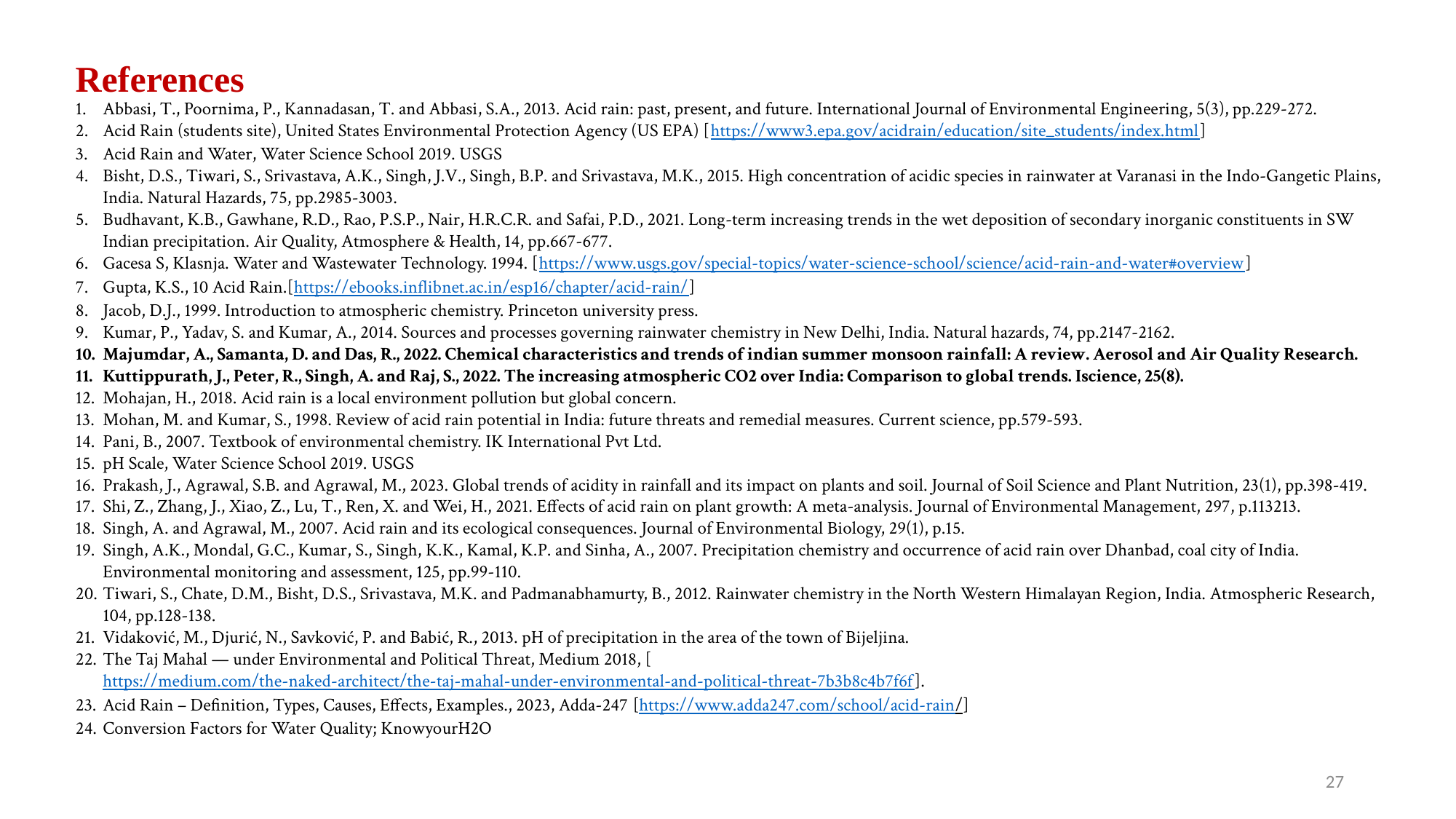

References
Abbasi, T., Poornima, P., Kannadasan, T. and Abbasi, S.A., 2013. Acid rain: past, present, and future. International Journal of Environmental Engineering, 5(3), pp.229-272.
Acid Rain (students site), United States Environmental Protection Agency (US EPA) [https://www3.epa.gov/acidrain/education/site_students/index.html]
Acid Rain and Water, Water Science School 2019. USGS
Bisht, D.S., Tiwari, S., Srivastava, A.K., Singh, J.V., Singh, B.P. and Srivastava, M.K., 2015. High concentration of acidic species in rainwater at Varanasi in the Indo-Gangetic Plains, India. Natural Hazards, 75, pp.2985-3003.
Budhavant, K.B., Gawhane, R.D., Rao, P.S.P., Nair, H.R.C.R. and Safai, P.D., 2021. Long-term increasing trends in the wet deposition of secondary inorganic constituents in SW Indian precipitation. Air Quality, Atmosphere & Health, 14, pp.667-677.
Gacesa S, Klasnja. Water and Wastewater Technology. 1994. [https://www.usgs.gov/special-topics/water-science-school/science/acid-rain-and-water#overview]
Gupta, K.S., 10 Acid Rain.[https://ebooks.inflibnet.ac.in/esp16/chapter/acid-rain/]
Jacob, D.J., 1999. Introduction to atmospheric chemistry. Princeton university press.
Kumar, P., Yadav, S. and Kumar, A., 2014. Sources and processes governing rainwater chemistry in New Delhi, India. Natural hazards, 74, pp.2147-2162.
Majumdar, A., Samanta, D. and Das, R., 2022. Chemical characteristics and trends of indian summer monsoon rainfall: A review. Aerosol and Air Quality Research.
Kuttippurath, J., Peter, R., Singh, A. and Raj, S., 2022. The increasing atmospheric CO2 over India: Comparison to global trends. Iscience, 25(8).
Mohajan, H., 2018. Acid rain is a local environment pollution but global concern.
Mohan, M. and Kumar, S., 1998. Review of acid rain potential in India: future threats and remedial measures. Current science, pp.579-593.
Pani, B., 2007. Textbook of environmental chemistry. IK International Pvt Ltd.
pH Scale, Water Science School 2019. USGS
Prakash, J., Agrawal, S.B. and Agrawal, M., 2023. Global trends of acidity in rainfall and its impact on plants and soil. Journal of Soil Science and Plant Nutrition, 23(1), pp.398-419.
Shi, Z., Zhang, J., Xiao, Z., Lu, T., Ren, X. and Wei, H., 2021. Effects of acid rain on plant growth: A meta-analysis. Journal of Environmental Management, 297, p.113213.
Singh, A. and Agrawal, M., 2007. Acid rain and its ecological consequences. Journal of Environmental Biology, 29(1), p.15.
Singh, A.K., Mondal, G.C., Kumar, S., Singh, K.K., Kamal, K.P. and Sinha, A., 2007. Precipitation chemistry and occurrence of acid rain over Dhanbad, coal city of India. Environmental monitoring and assessment, 125, pp.99-110.
Tiwari, S., Chate, D.M., Bisht, D.S., Srivastava, M.K. and Padmanabhamurty, B., 2012. Rainwater chemistry in the North Western Himalayan Region, India. Atmospheric Research, 104, pp.128-138.
Vidaković, M., Djurić, N., Savković, P. and Babić, R., 2013. pH of precipitation in the area of the town of Bijeljina.
The Taj Mahal — under Environmental and Political Threat, Medium 2018, [https://medium.com/the-naked-architect/the-taj-mahal-under-environmental-and-political-threat-7b3b8c4b7f6f].
Acid Rain – Definition, Types, Causes, Effects, Examples., 2023, Adda-247 [https://www.adda247.com/school/acid-rain/]
Conversion Factors for Water Quality; KnowyourH2O
27